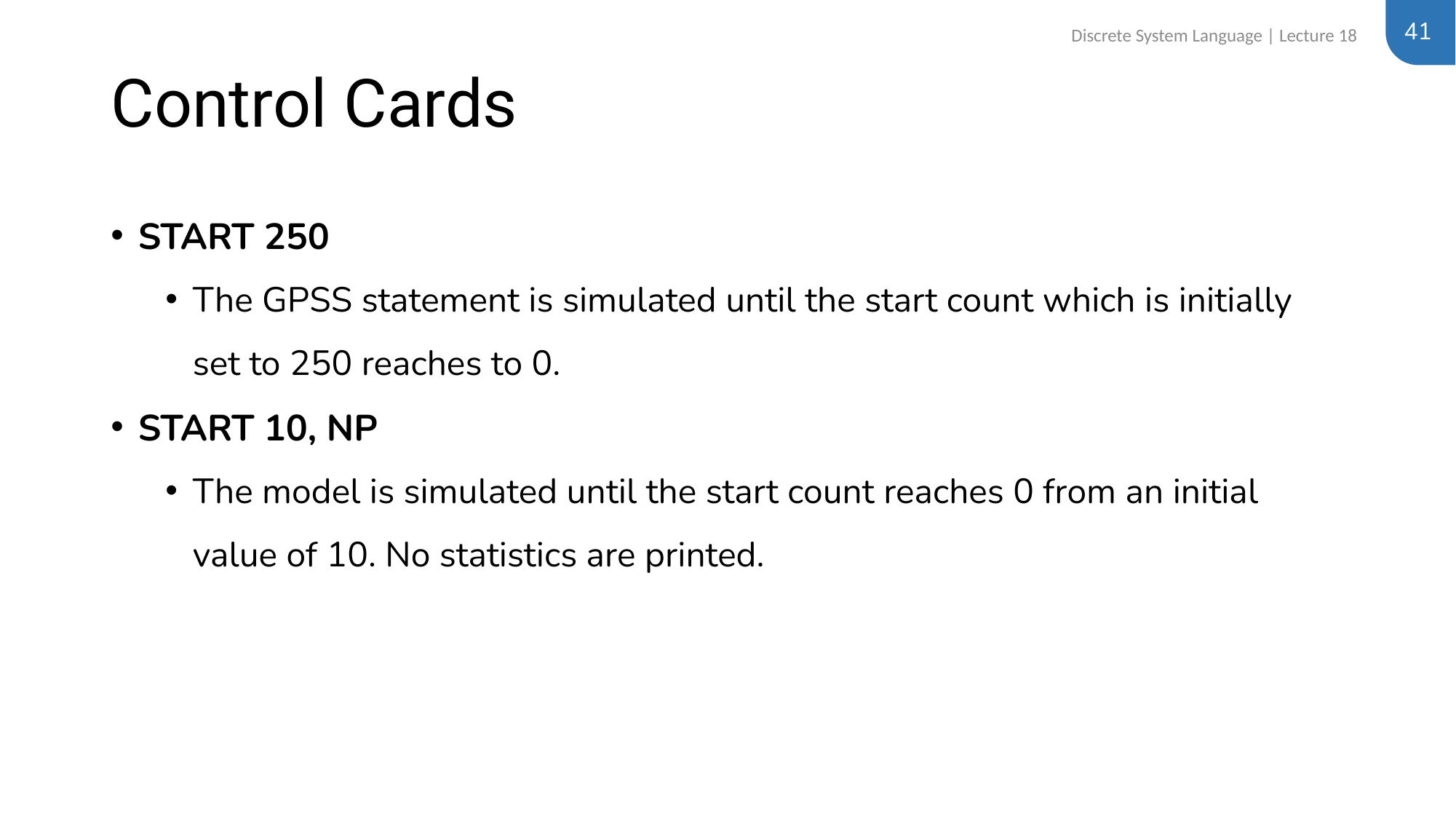

41
Discrete System Language | Lecture 18
# Control Cards
START 250
The GPSS statement is simulated until the start count which is initially set to 250 reaches to 0.
START 10, NP
The model is simulated until the start count reaches 0 from an initial value of 10. No statistics are printed.